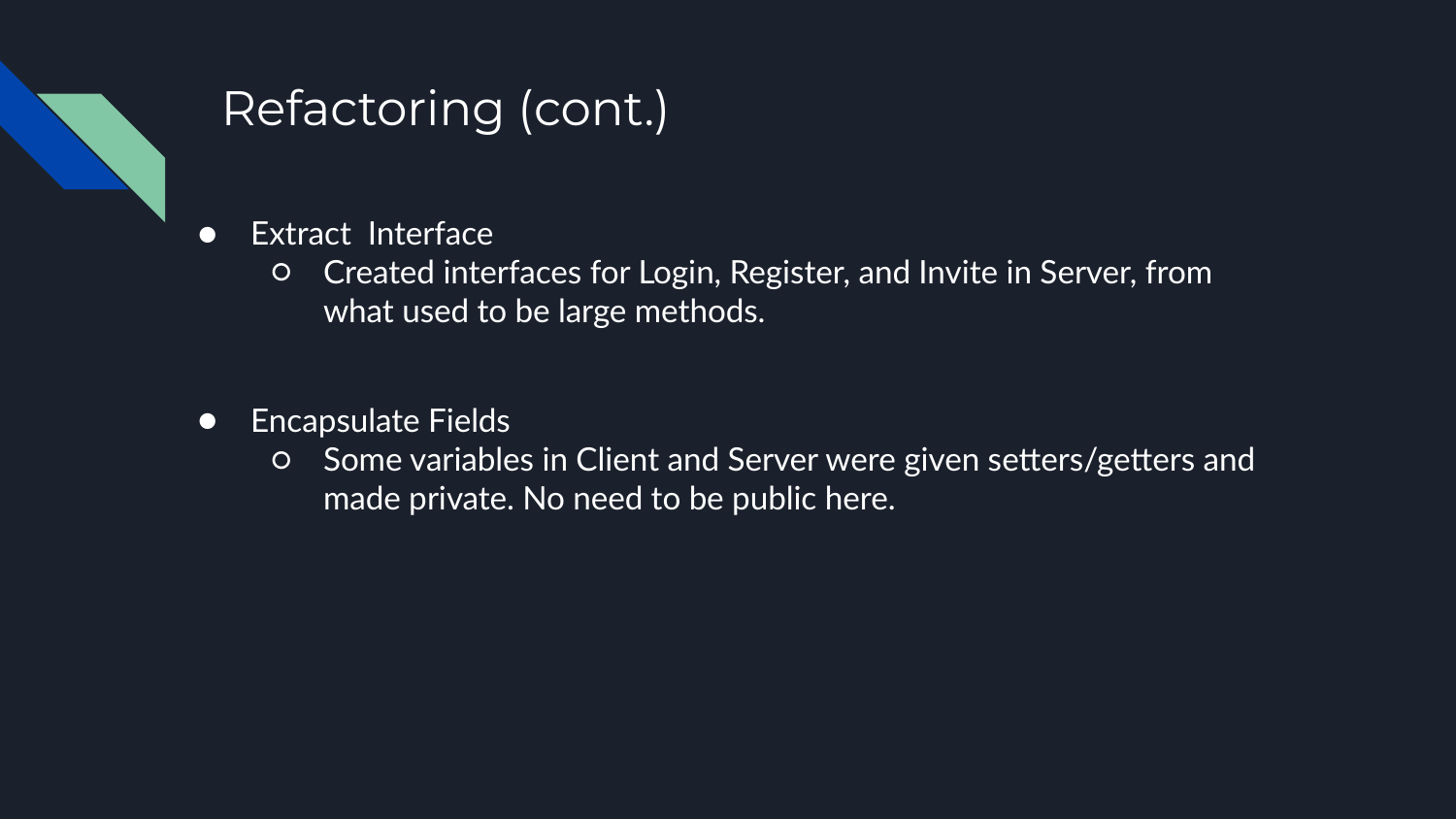

# Refactoring (cont.)
Extract  Interface
Created interfaces for Login, Register, and Invite in Server, from what used to be large methods.

Encapsulate Fields
Some variables in Client and Server were given setters/getters and made private. No need to be public here.